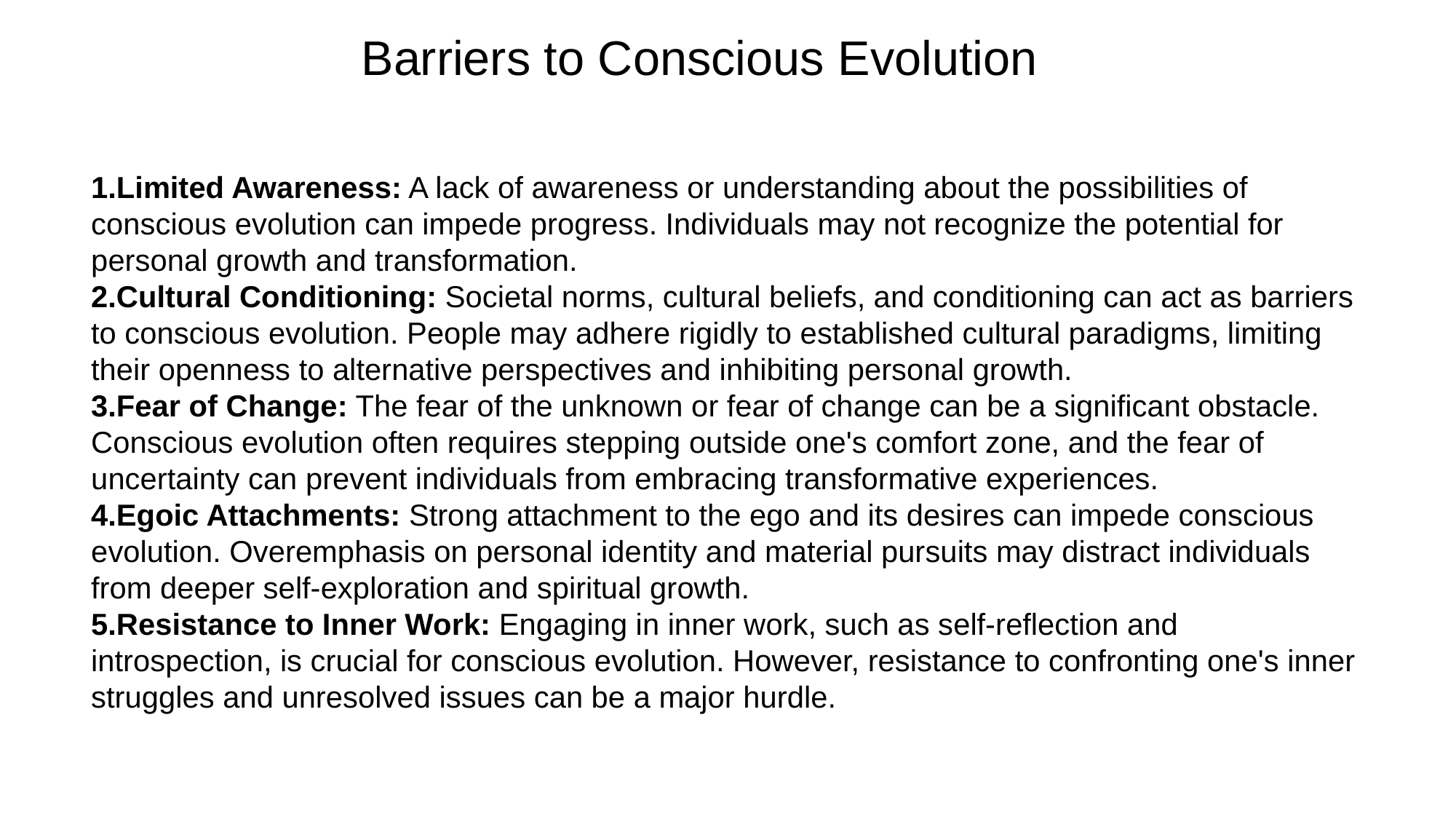

Barriers to Conscious Evolution

Limited Awareness: A lack of awareness or understanding about the possibilities of conscious evolution can impede progress. Individuals may not recognize the potential for personal growth and transformation.
Cultural Conditioning: Societal norms, cultural beliefs, and conditioning can act as barriers to conscious evolution. People may adhere rigidly to established cultural paradigms, limiting their openness to alternative perspectives and inhibiting personal growth.
Fear of Change: The fear of the unknown or fear of change can be a significant obstacle. Conscious evolution often requires stepping outside one's comfort zone, and the fear of uncertainty can prevent individuals from embracing transformative experiences.
Egoic Attachments: Strong attachment to the ego and its desires can impede conscious evolution. Overemphasis on personal identity and material pursuits may distract individuals from deeper self-exploration and spiritual growth.
Resistance to Inner Work: Engaging in inner work, such as self-reflection and introspection, is crucial for conscious evolution. However, resistance to confronting one's inner struggles and unresolved issues can be a major hurdle.